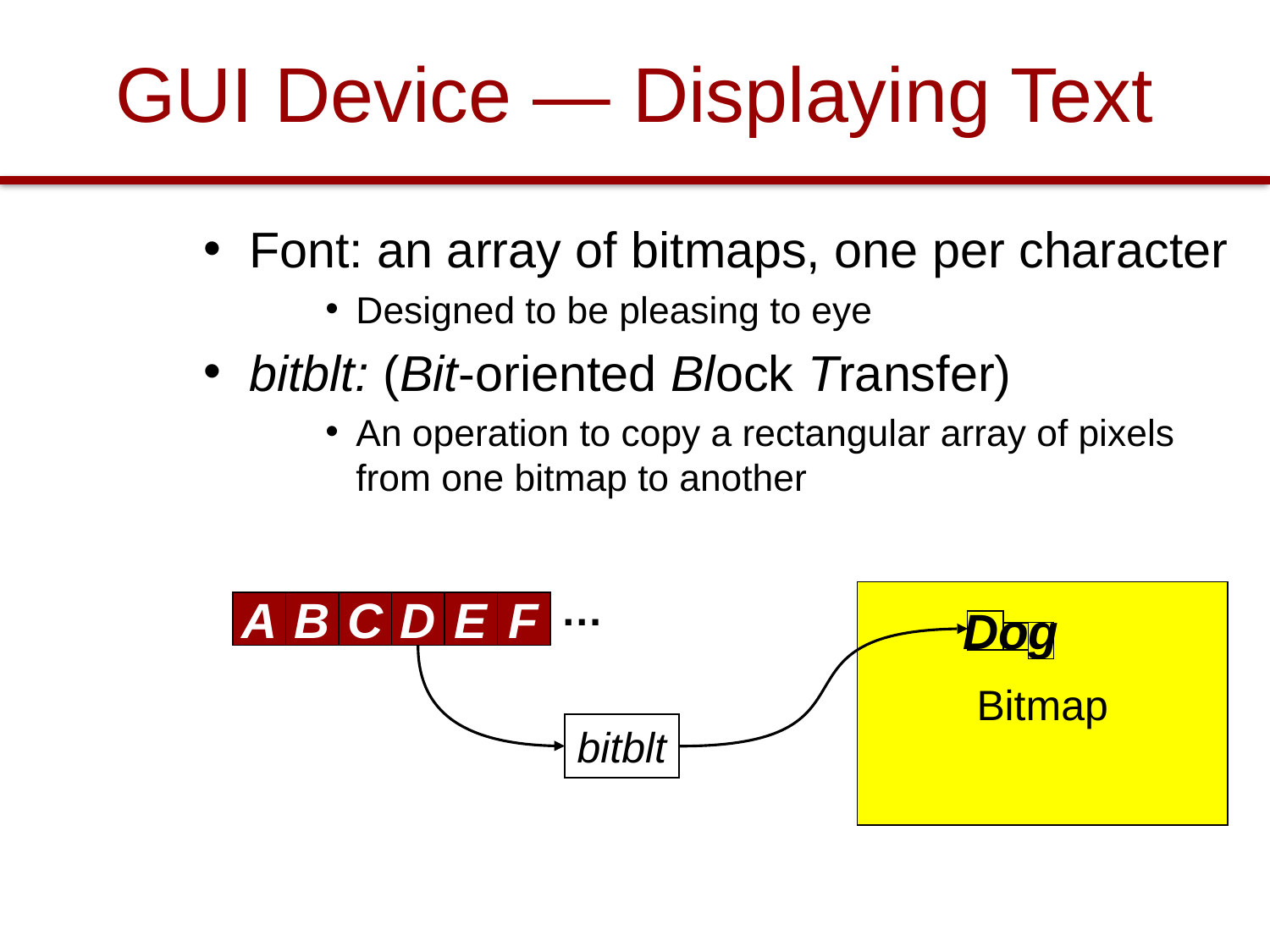

# GUI Device — Displaying Text
Font: an array of bitmaps, one per character
Designed to be pleasing to eye
bitblt: (Bit-oriented Block Transfer)
An operation to copy a rectangular array of pixels from one bitmap to another
…
Bitmap
A
B
C
D
E
F
Dog

bitblt